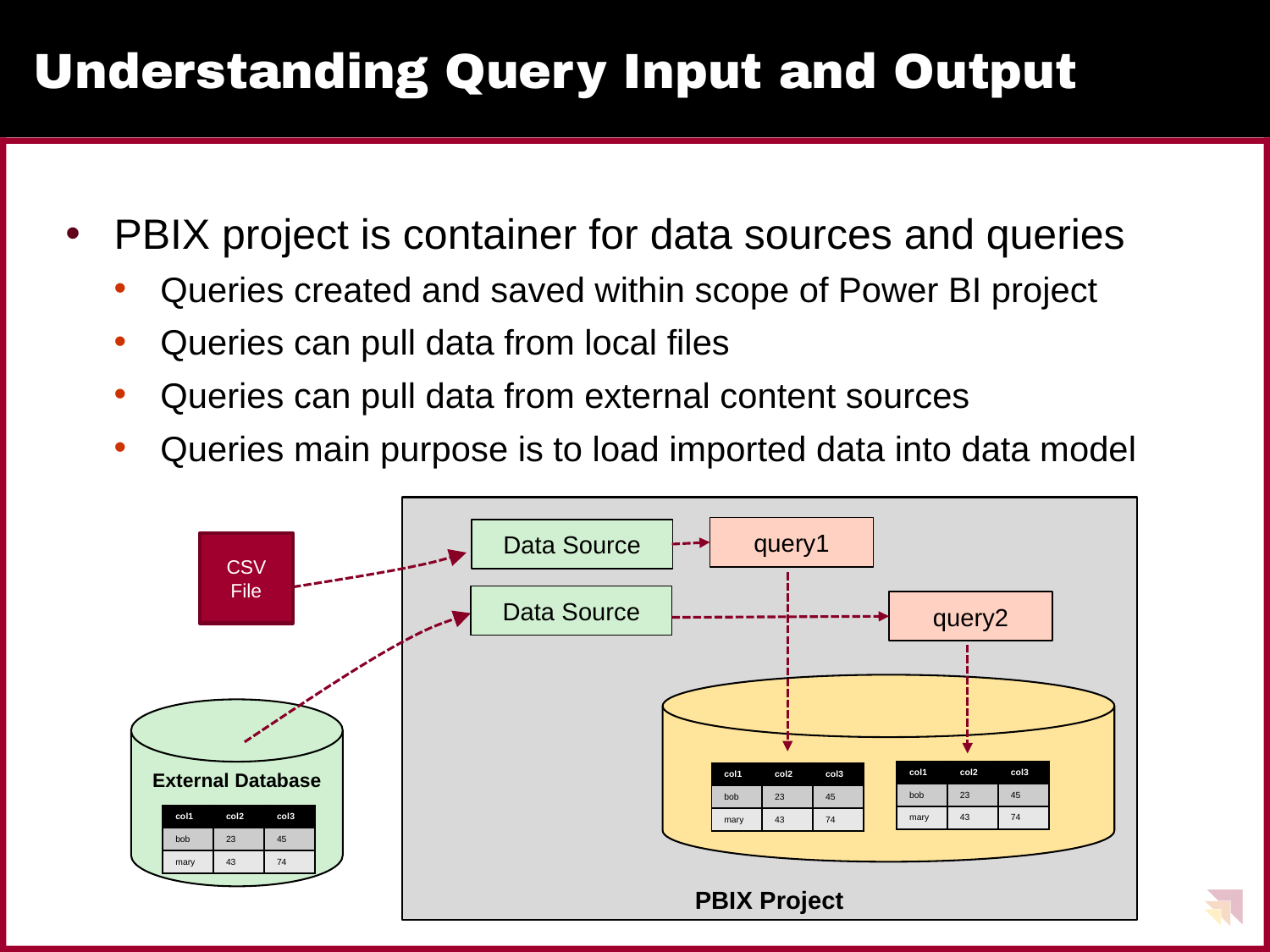

# Understanding Query Input and Output
PBIX project is container for data sources and queries
Queries created and saved within scope of Power BI project
Queries can pull data from local files
Queries can pull data from external content sources
Queries main purpose is to load imported data into data model
PBIX Project

query1
Data Source
CSV
File

Data Source
query2

External Database
| col1 | col2 | col3 |
| --- | --- | --- |
| bob | 23 | 45 |
| mary | 43 | 74 |
| col1 | col2 | col3 |
| --- | --- | --- |
| bob | 23 | 45 |
| mary | 43 | 74 |
| col1 | col2 | col3 |
| --- | --- | --- |
| bob | 23 | 45 |
| mary | 43 | 74 |